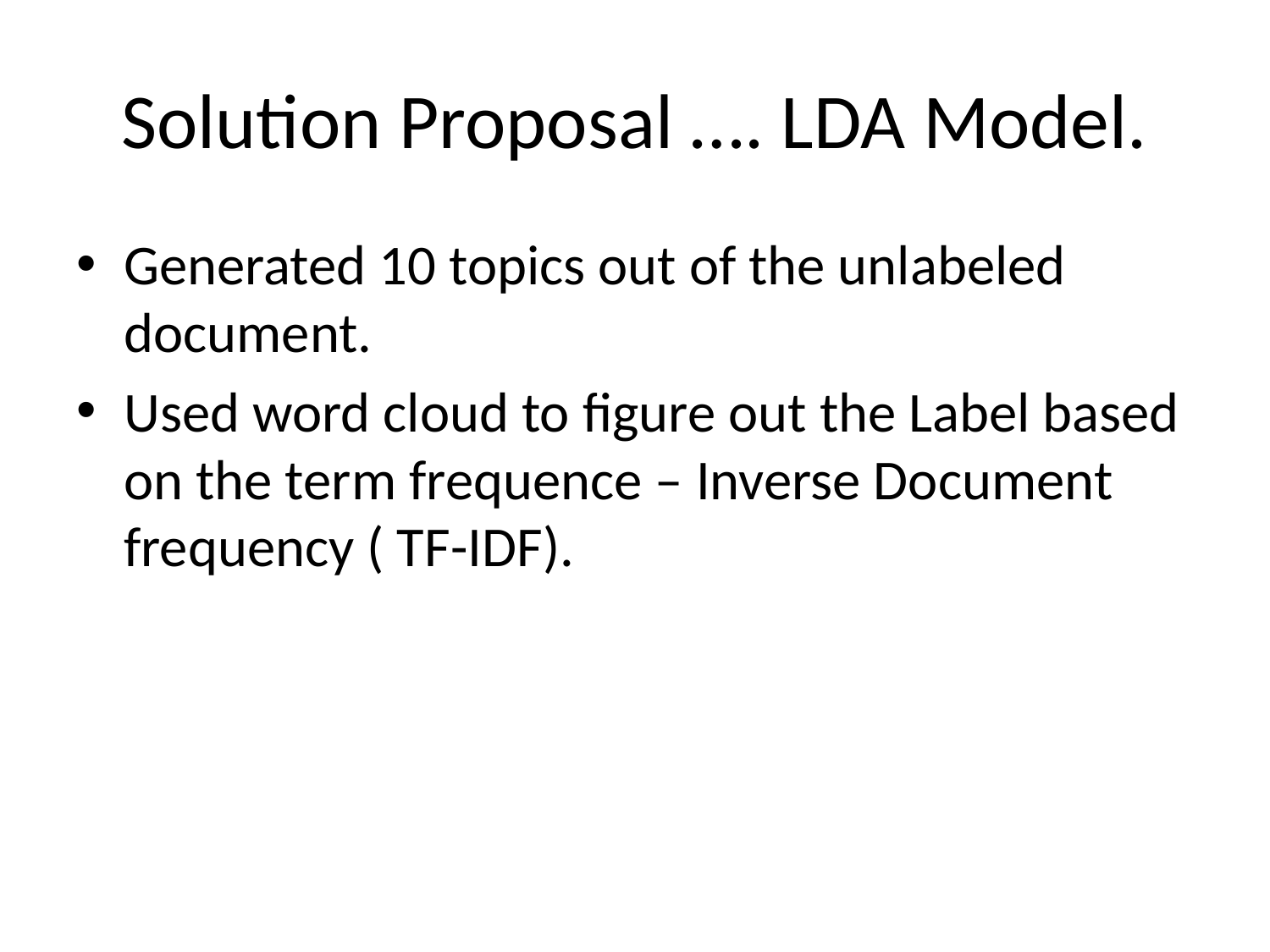

# Solution Proposal …. LDA Model.
Generated 10 topics out of the unlabeled document.
Used word cloud to figure out the Label based on the term frequence – Inverse Document frequency ( TF-IDF).